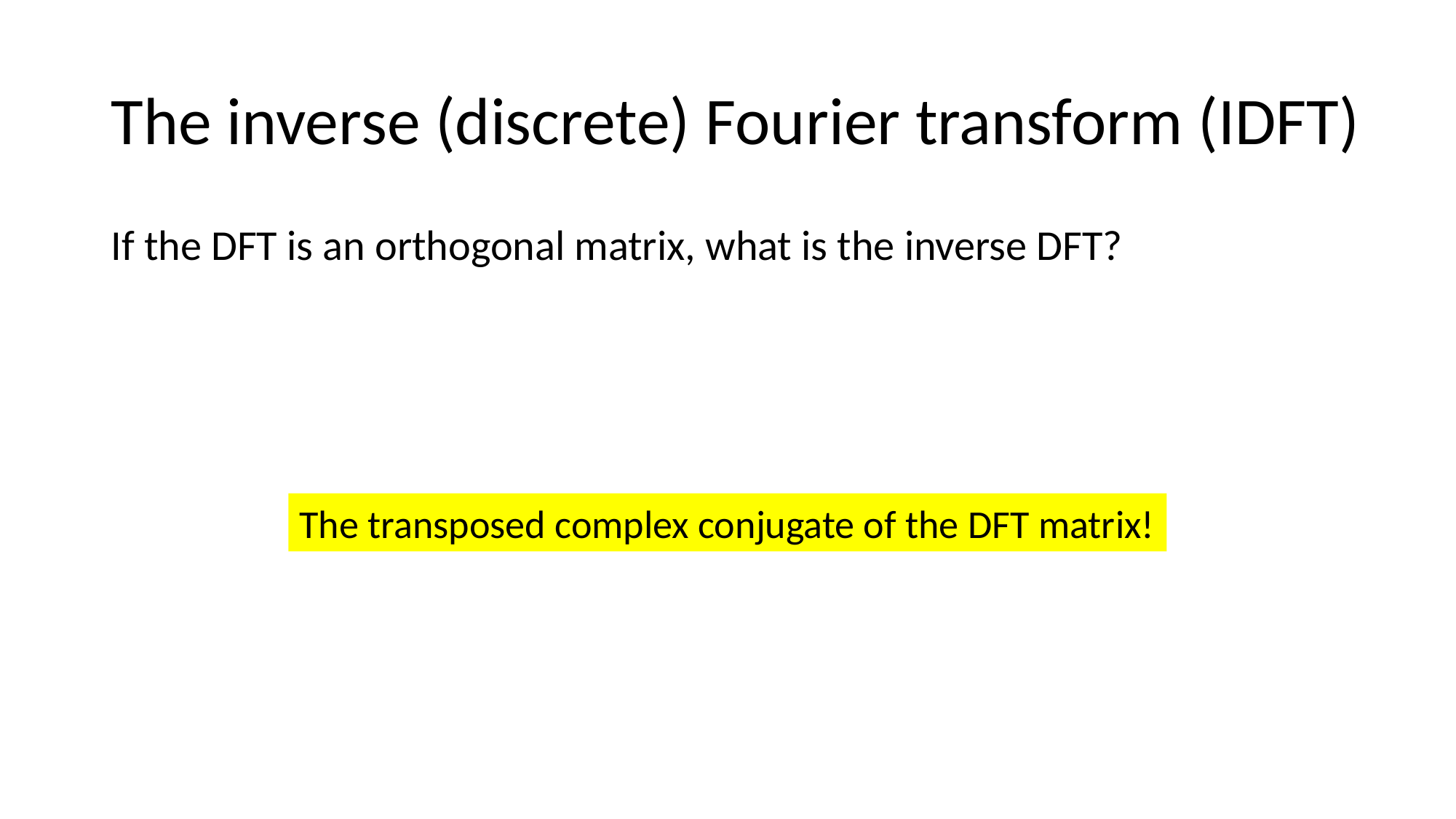

# The inverse (discrete) Fourier transform (IDFT)
If the DFT is an orthogonal matrix, what is the inverse DFT?
The transposed complex conjugate of the DFT matrix!